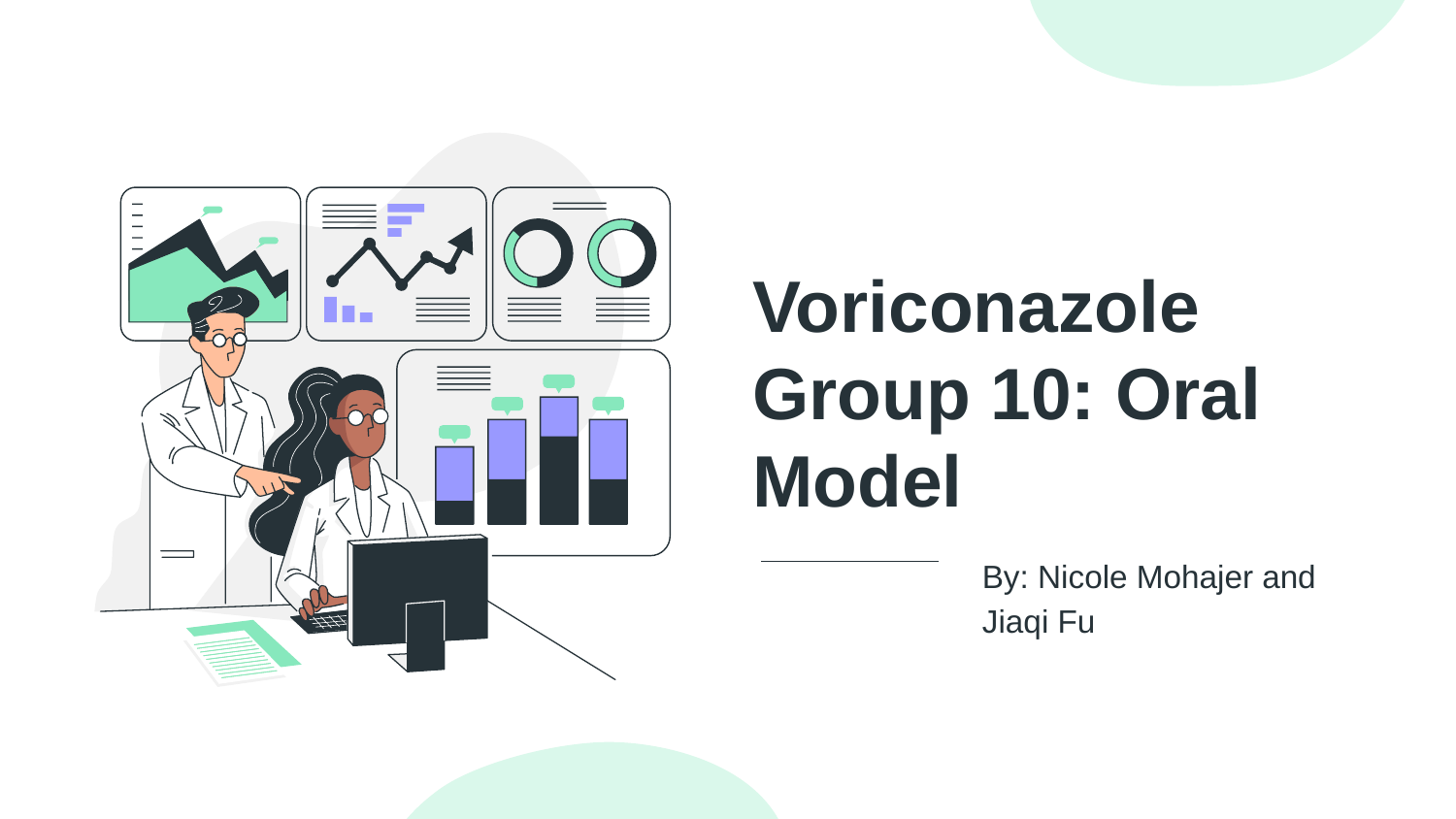

# Voriconazole Group 10: Oral Model
By: Nicole Mohajer and Jiaqi Fu